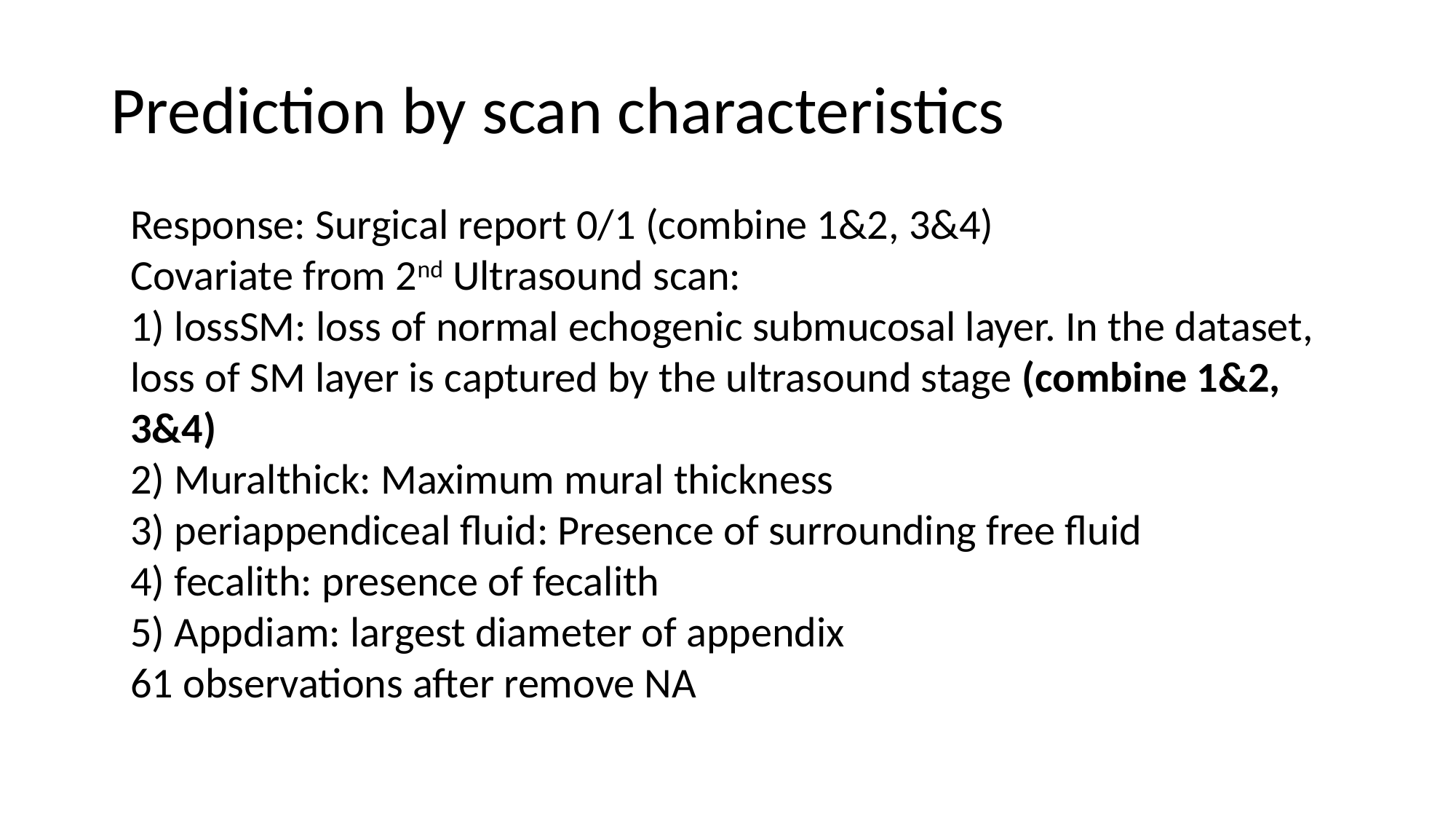

# Prediction by scan characteristics
Response: Surgical report 0/1 (combine 1&2, 3&4)
Covariate from 2nd Ultrasound scan:
1) lossSM: loss of normal echogenic submucosal layer. In the dataset, loss of SM layer is captured by the ultrasound stage (combine 1&2, 3&4)
2) Muralthick: Maximum mural thickness
3) periappendiceal fluid: Presence of surrounding free fluid
4) fecalith: presence of fecalith
5) Appdiam: largest diameter of appendix
61 observations after remove NA